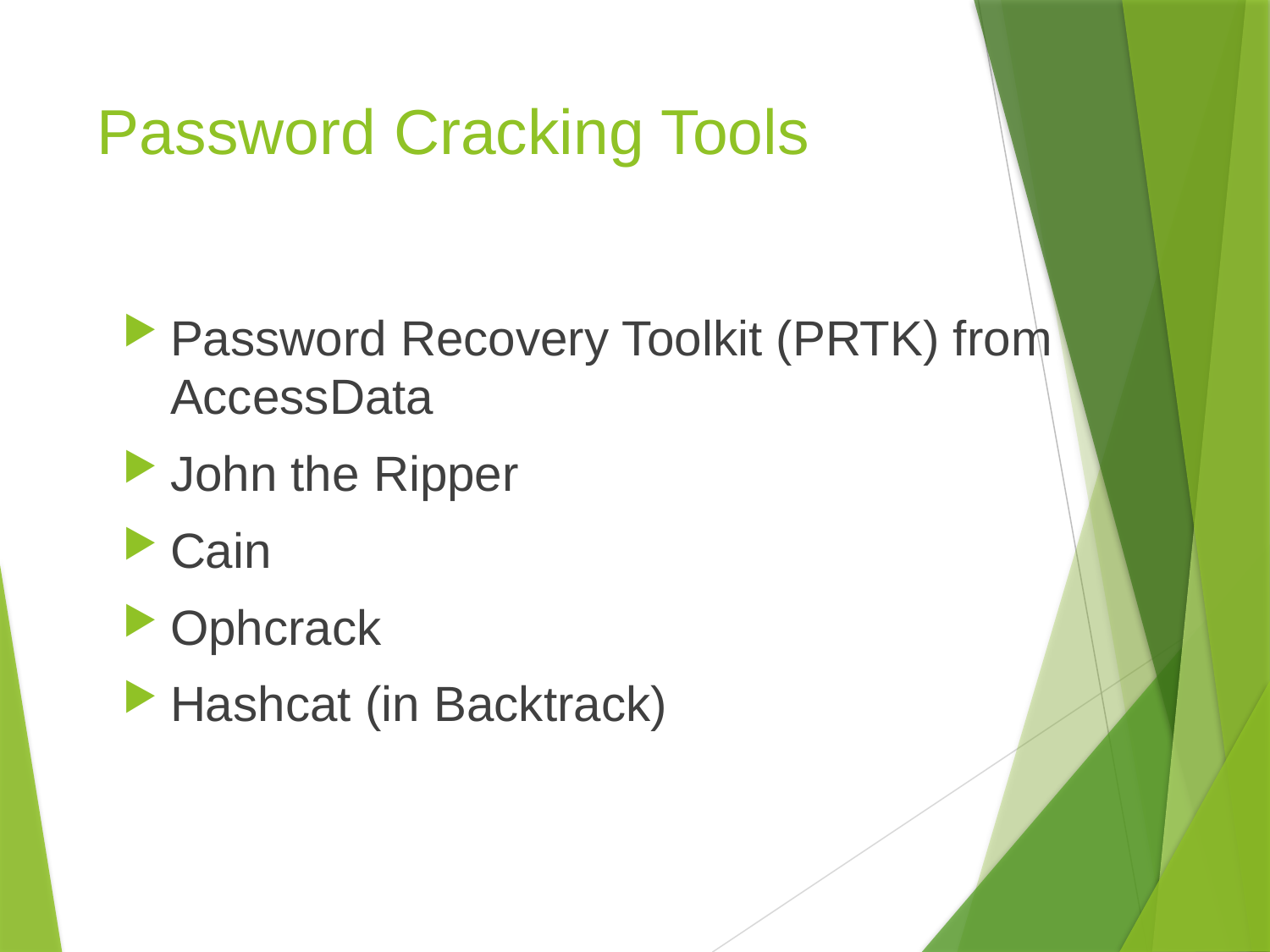

# Password Cracking Tools
Password Recovery Toolkit (PRTK) from AccessData
John the Ripper
Cain
Ophcrack
Hashcat (in Backtrack)